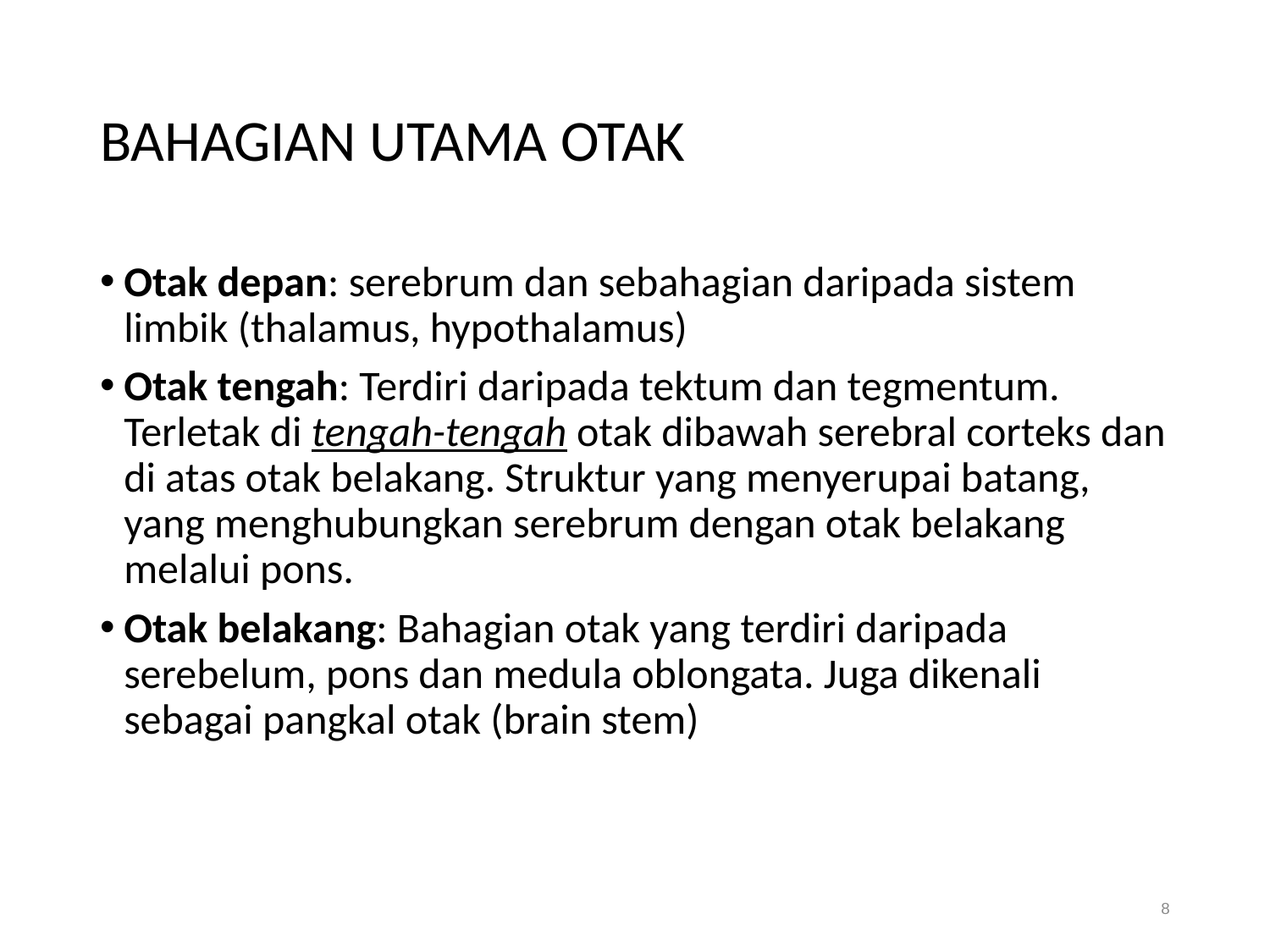

# BAHAGIAN UTAMA OTAK
Otak depan: serebrum dan sebahagian daripada sistem limbik (thalamus, hypothalamus)
Otak tengah: Terdiri daripada tektum dan tegmentum. Terletak di tengah-tengah otak dibawah serebral corteks dan di atas otak belakang. Struktur yang menyerupai batang, yang menghubungkan serebrum dengan otak belakang melalui pons.
Otak belakang: Bahagian otak yang terdiri daripada serebelum, pons dan medula oblongata. Juga dikenali sebagai pangkal otak (brain stem)

8